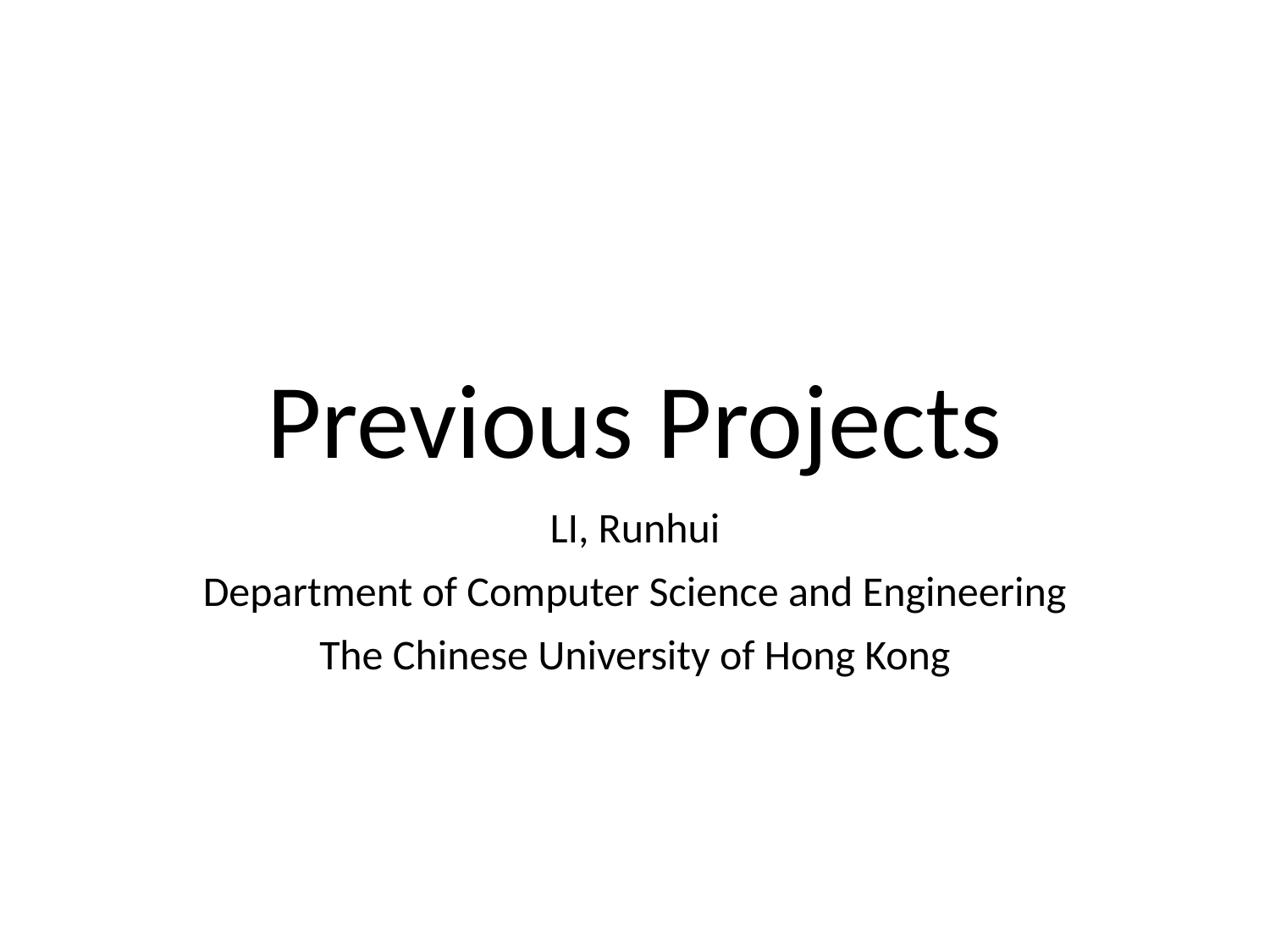

# Previous Projects
LI, Runhui
Department of Computer Science and Engineering
The Chinese University of Hong Kong